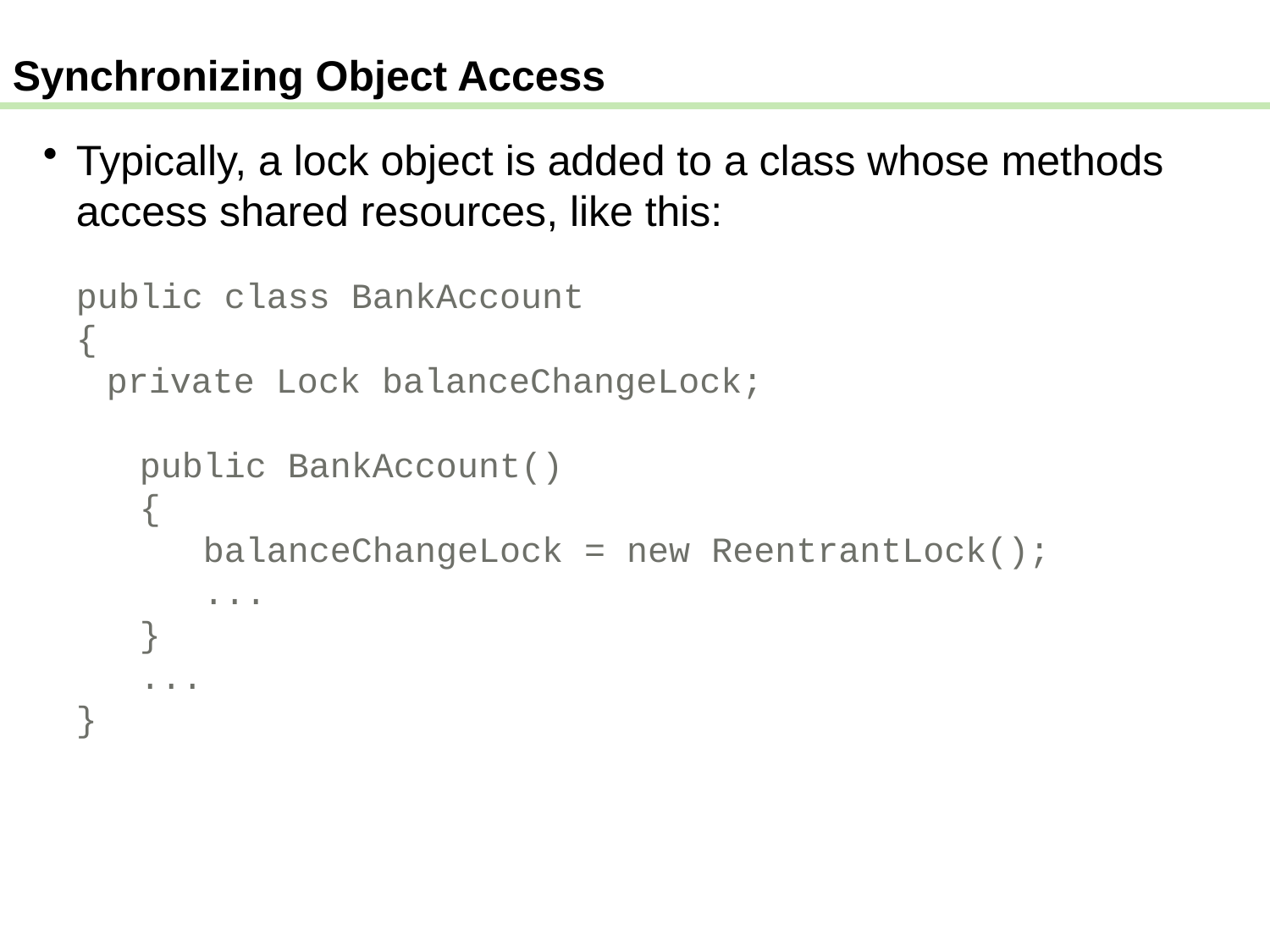

Synchronizing Object Access
Typically, a lock object is added to a class whose methods access shared resources, like this:
public class BankAccount
{
   private Lock balanceChangeLock;
   public BankAccount()
   {
      balanceChangeLock = new ReentrantLock();
      ...
   }
   ...
}